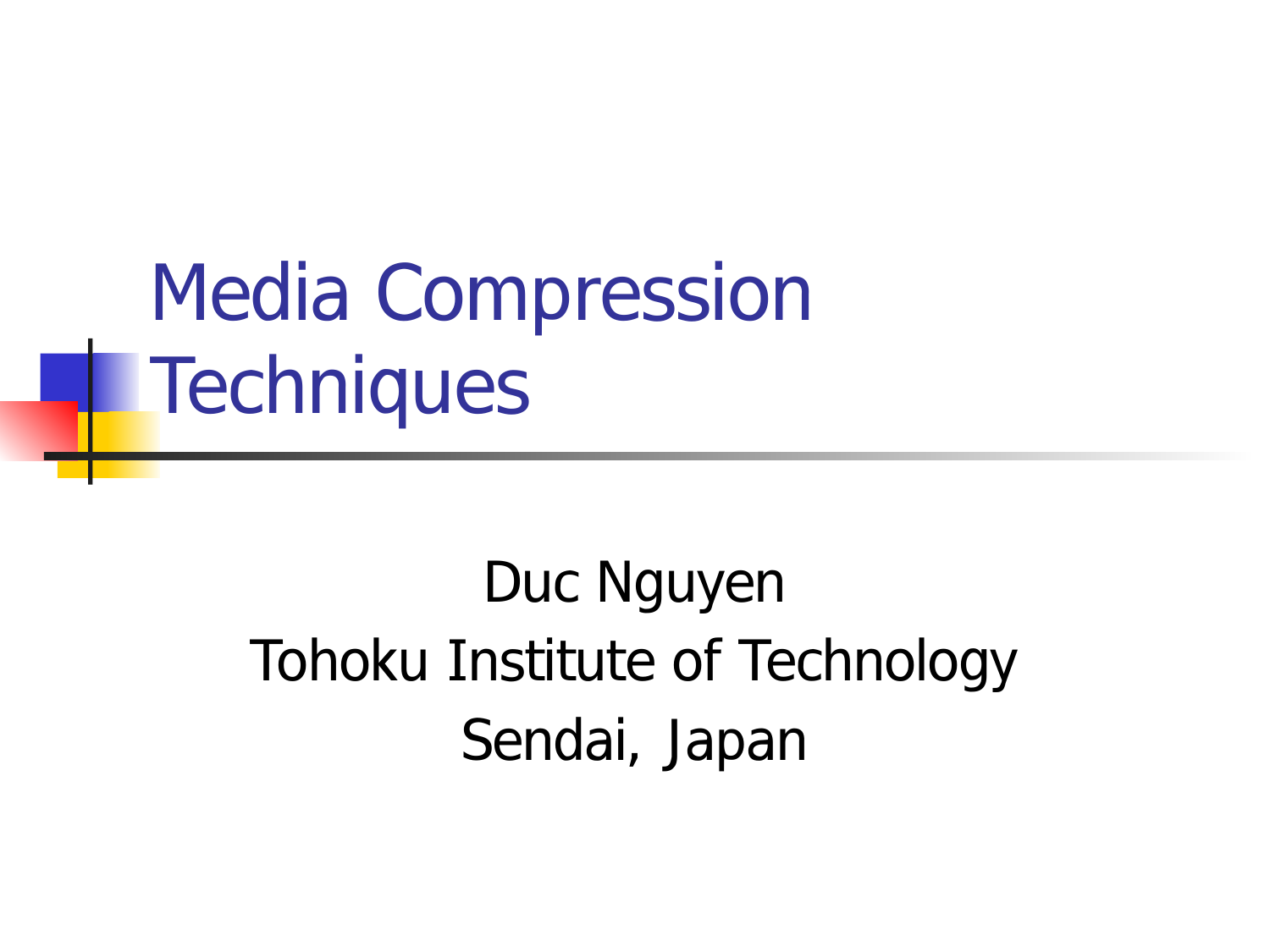

# Media Compression Techniques
Duc Nguyen
Tohoku Institute of Technology
Sendai, Japan